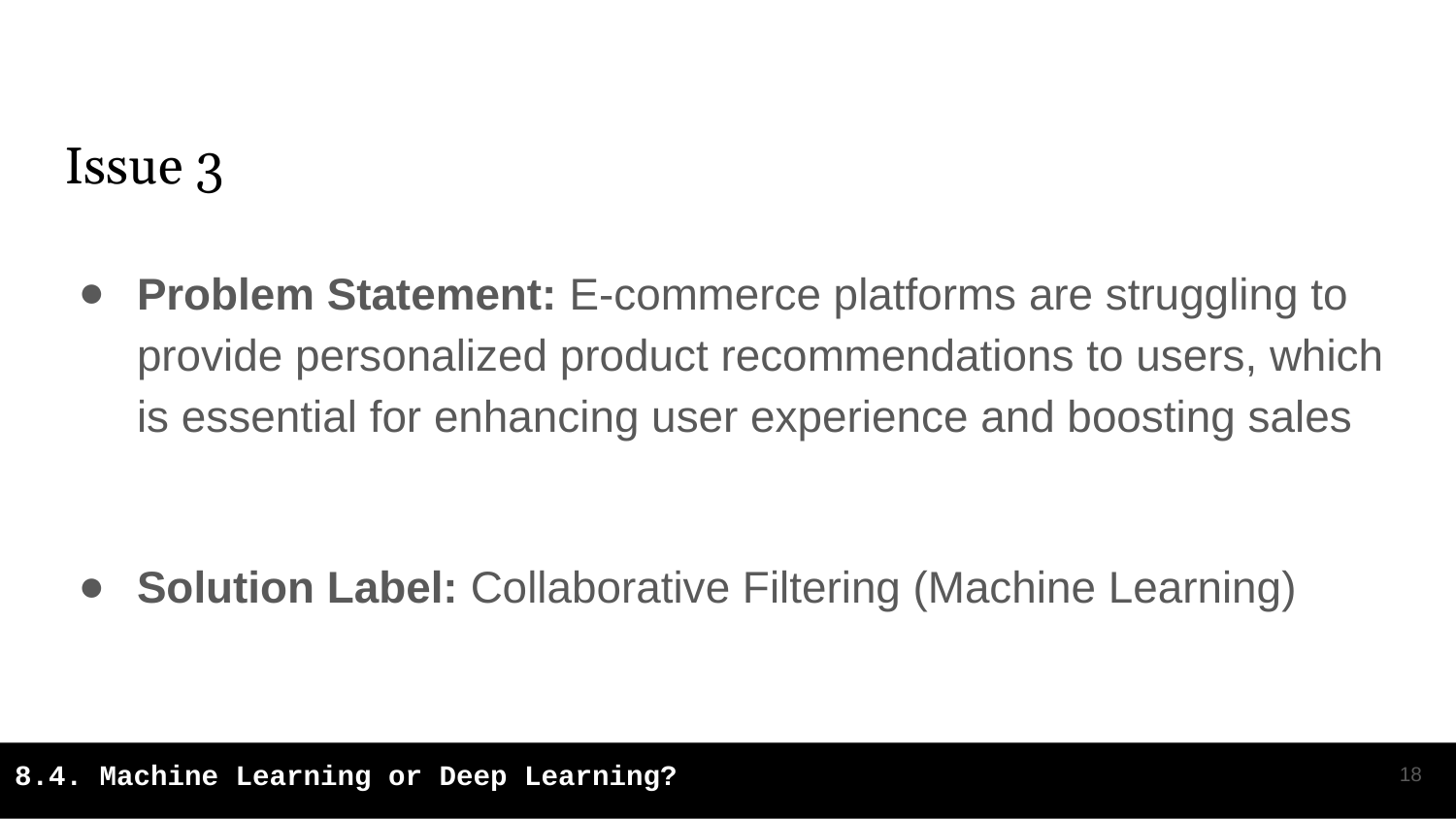

# Issue 3
Problem Statement: E-commerce platforms are struggling to provide personalized product recommendations to users, which is essential for enhancing user experience and boosting sales

Solution Label: Collaborative Filtering (Machine Learning)

18
8.4. Machine Learning or Deep Learning?